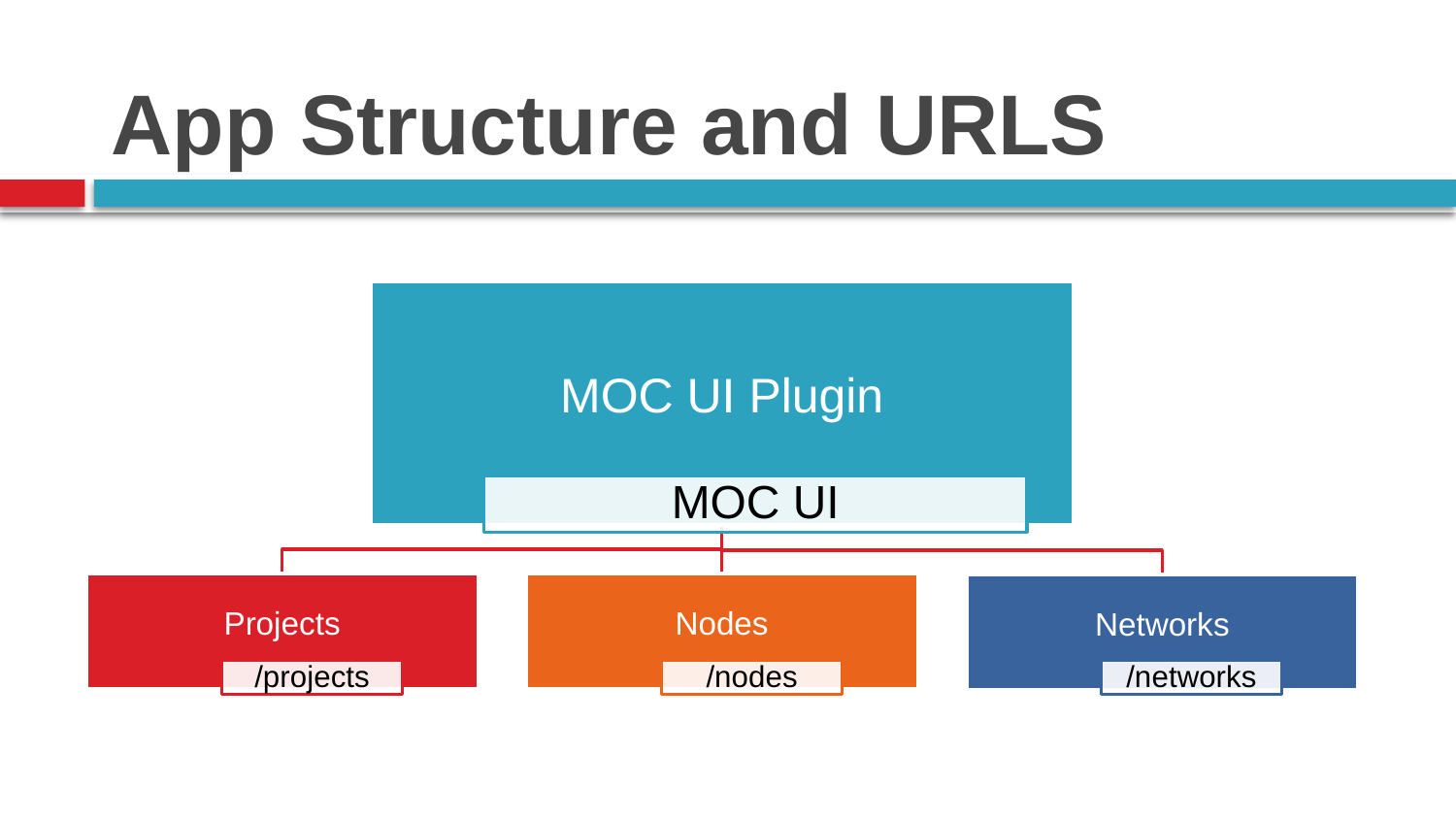

# App Structure and URLS
MOC UI Plugin
MOC UI
Projects
/projects
Nodes
/nodes
Networks
/networks